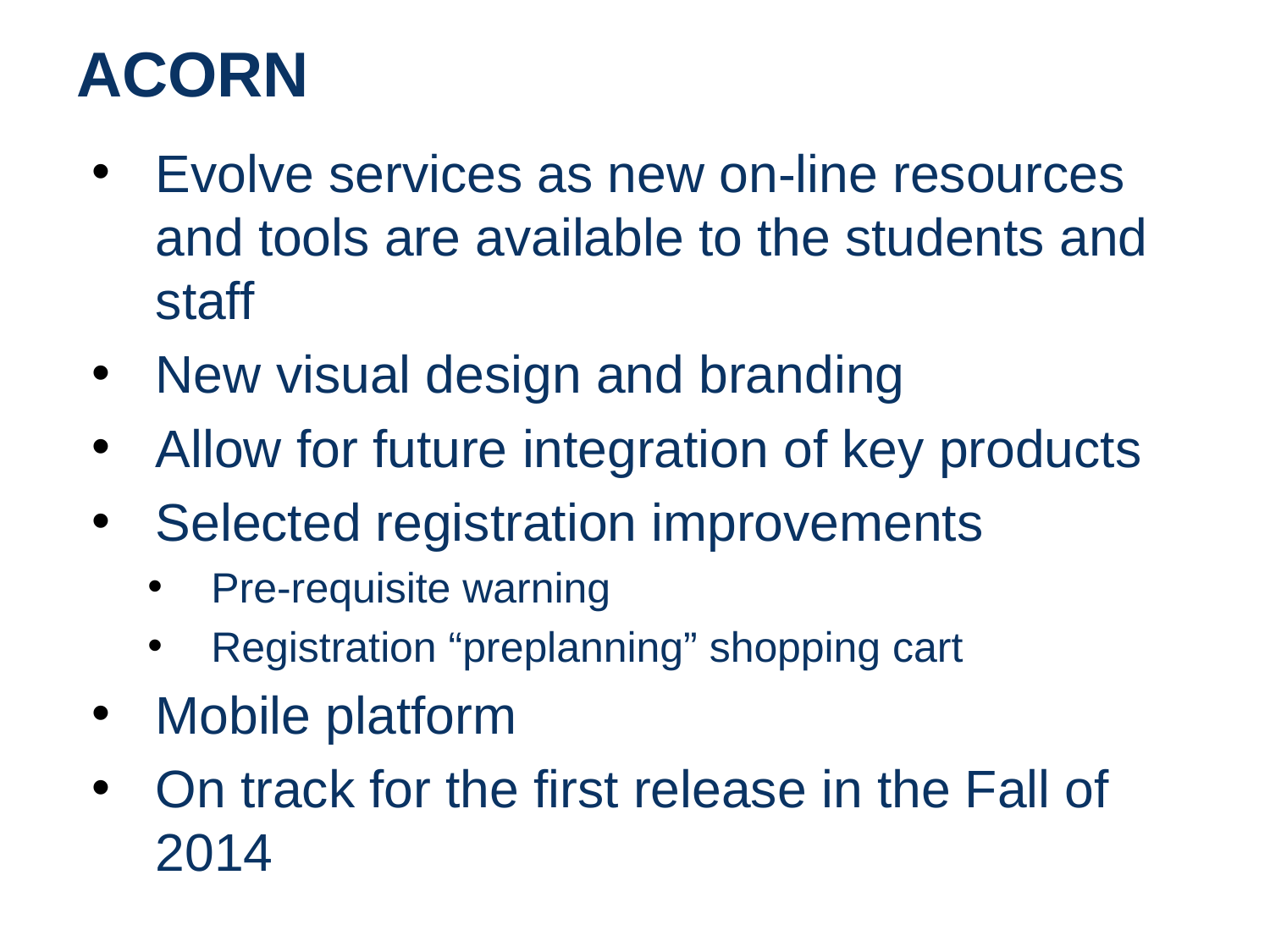

# ACORN
Evolve services as new on-line resources and tools are available to the students and staff
New visual design and branding
Allow for future integration of key products
Selected registration improvements
Pre-requisite warning
Registration “preplanning” shopping cart
Mobile platform
On track for the first release in the Fall of 2014